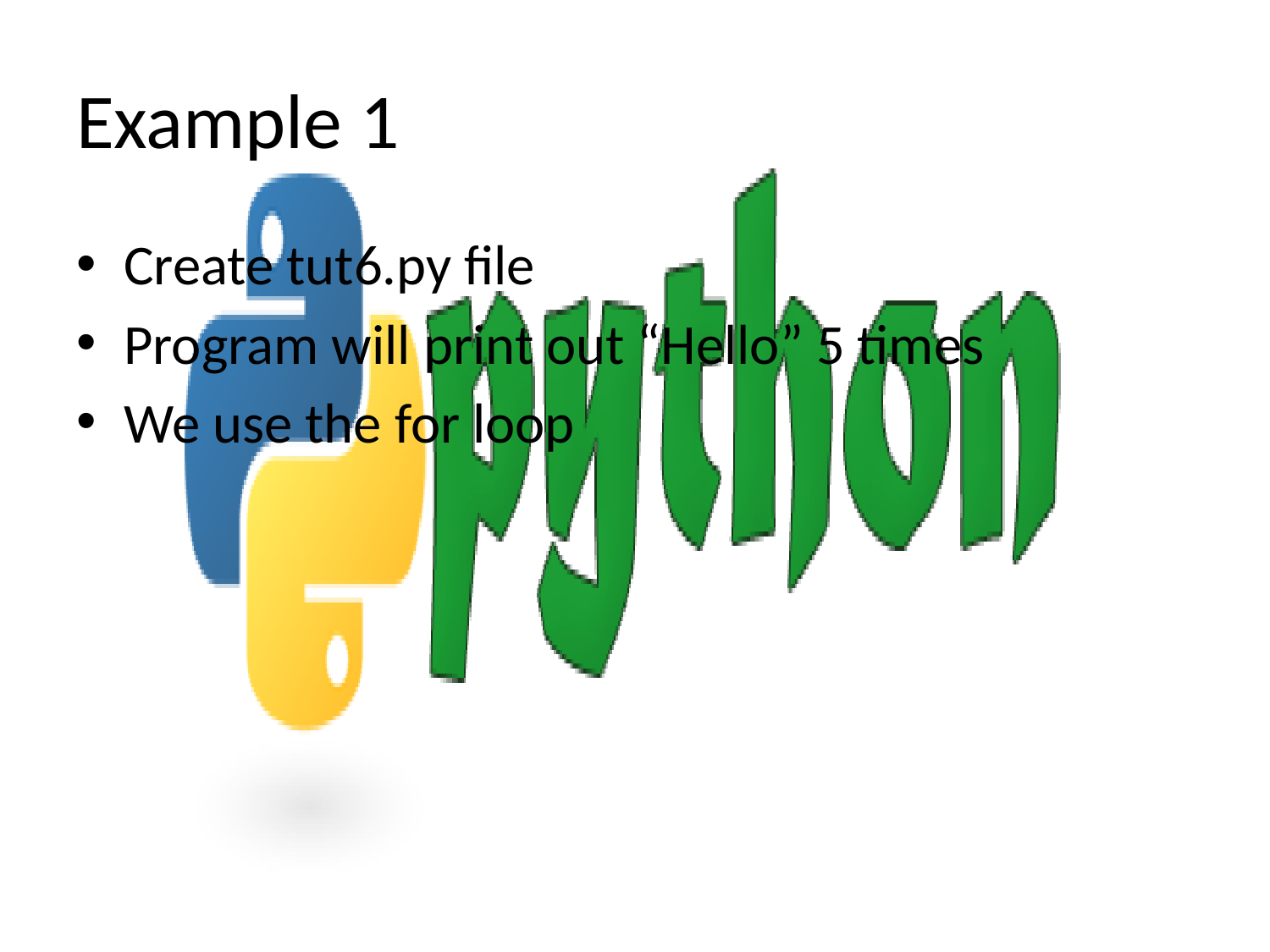

# Example 1
Create tut6.py file
Program will print out “Hello” 5 times
We use the for loop